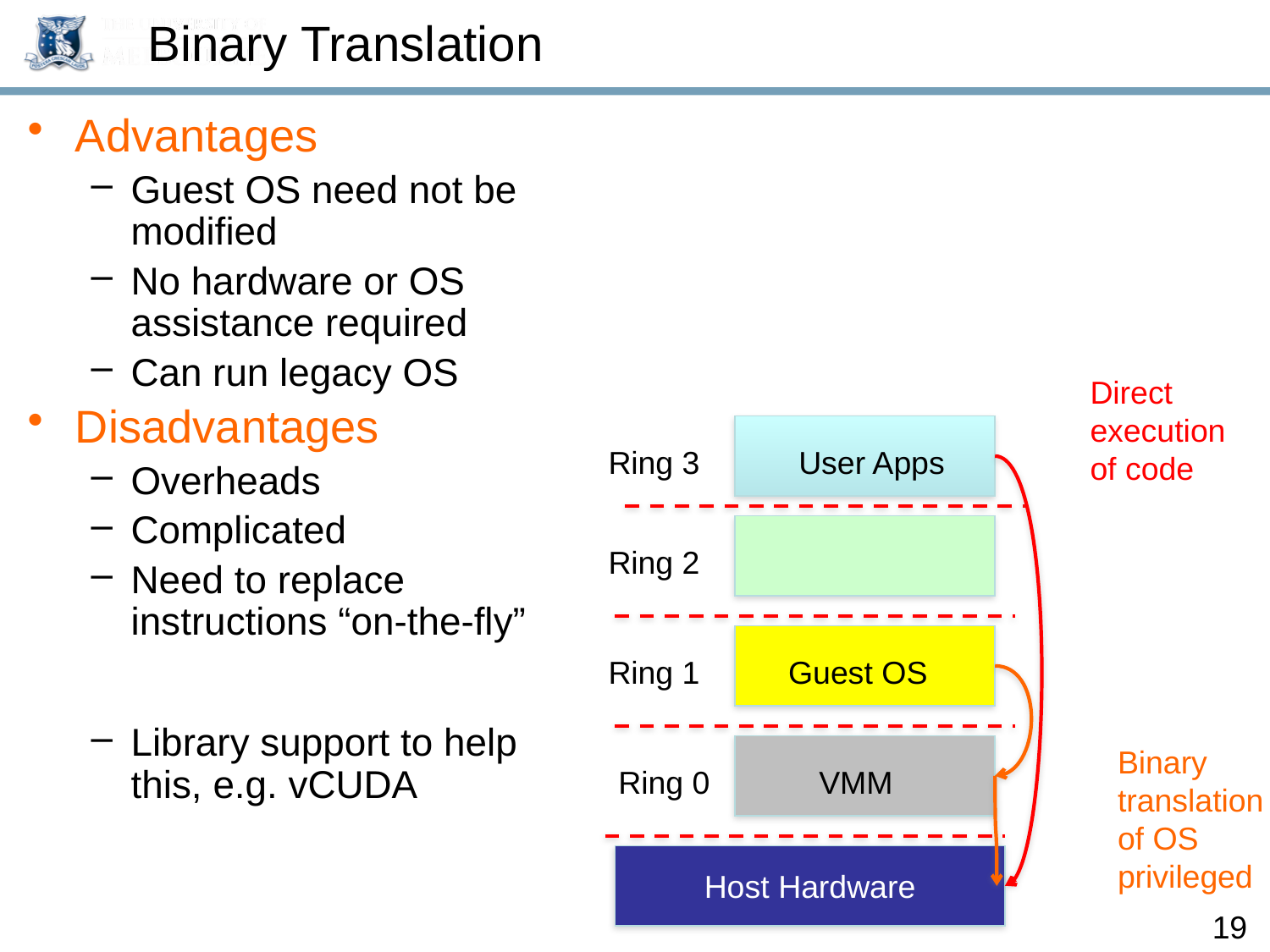

# Binary Translation
Advantages
Guest OS need not be modified
No hardware or OS assistance required
Can run legacy OS
Disadvantages
Overheads
Complicated
Need to replace instructions “on-the-fly”

Library support to help this, e.g. vCUDA
Direct execution of code

Ring 3
User Apps

Ring 2

Ring 1
Guest OS

Binary translation of OS privileged
Ring 0
VMM
Host Hardware